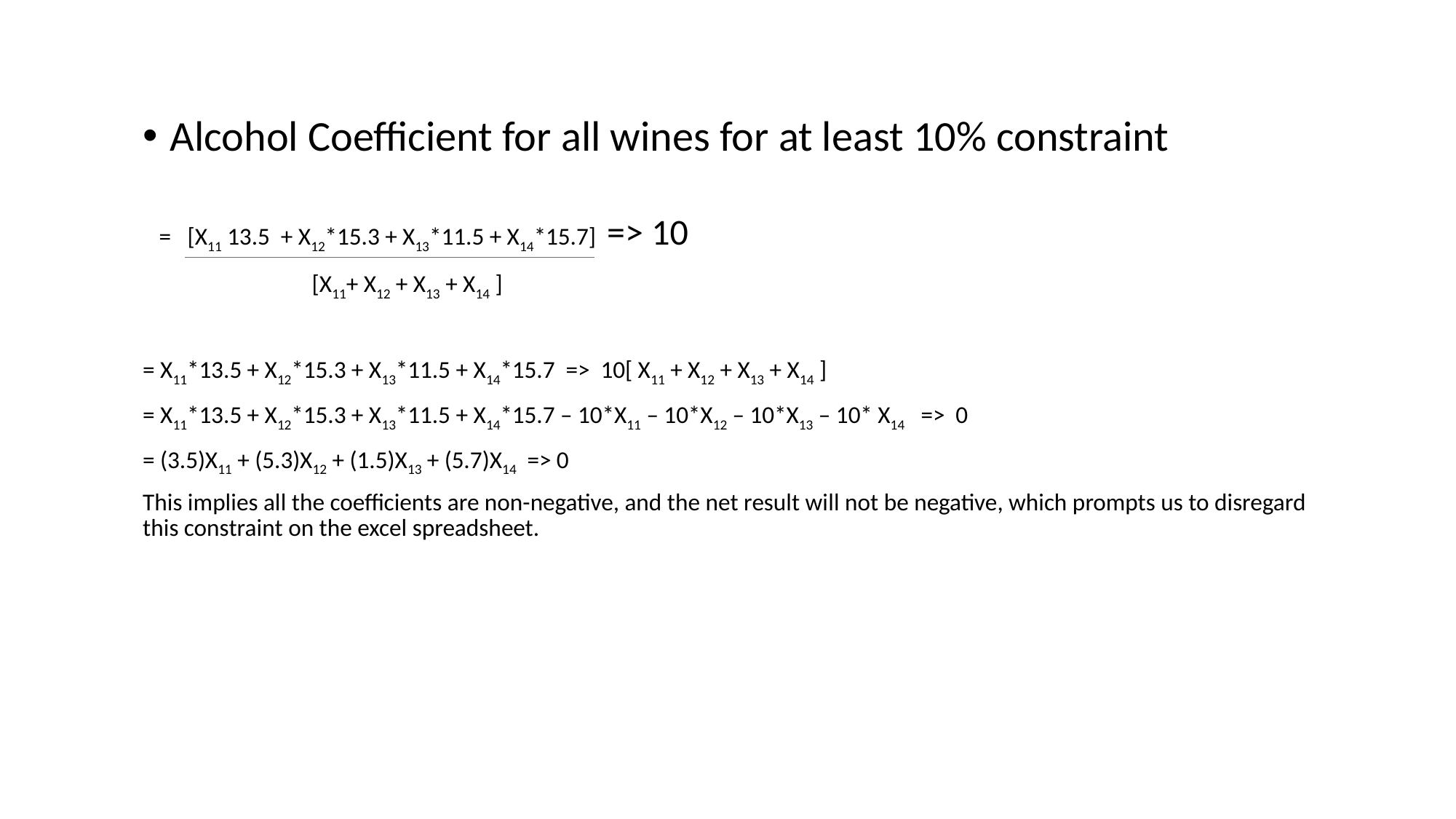

Alcohol Coefficient for all wines for at least 10% constraint
   =   [X11 13.5  + X12*15.3 + X13*11.5 + X14*15.7]  => 10
                               [X11+ X12 + X13 + X14 ]

= X11*13.5 + X12*15.3 + X13*11.5 + X14*15.7  =>  10[ X11 + X12 + X13 + X14 ]
= X11*13.5 + X12*15.3 + X13*11.5 + X14*15.7 – 10*X11 – 10*X12 – 10*X13 – 10* X14   =>  0
= (3.5)X11 + (5.3)X12 + (1.5)X13 + (5.7)X14  => 0
This implies all the coefficients are non-negative, and the net result will not be negative, which prompts us to disregard this constraint on the excel spreadsheet.